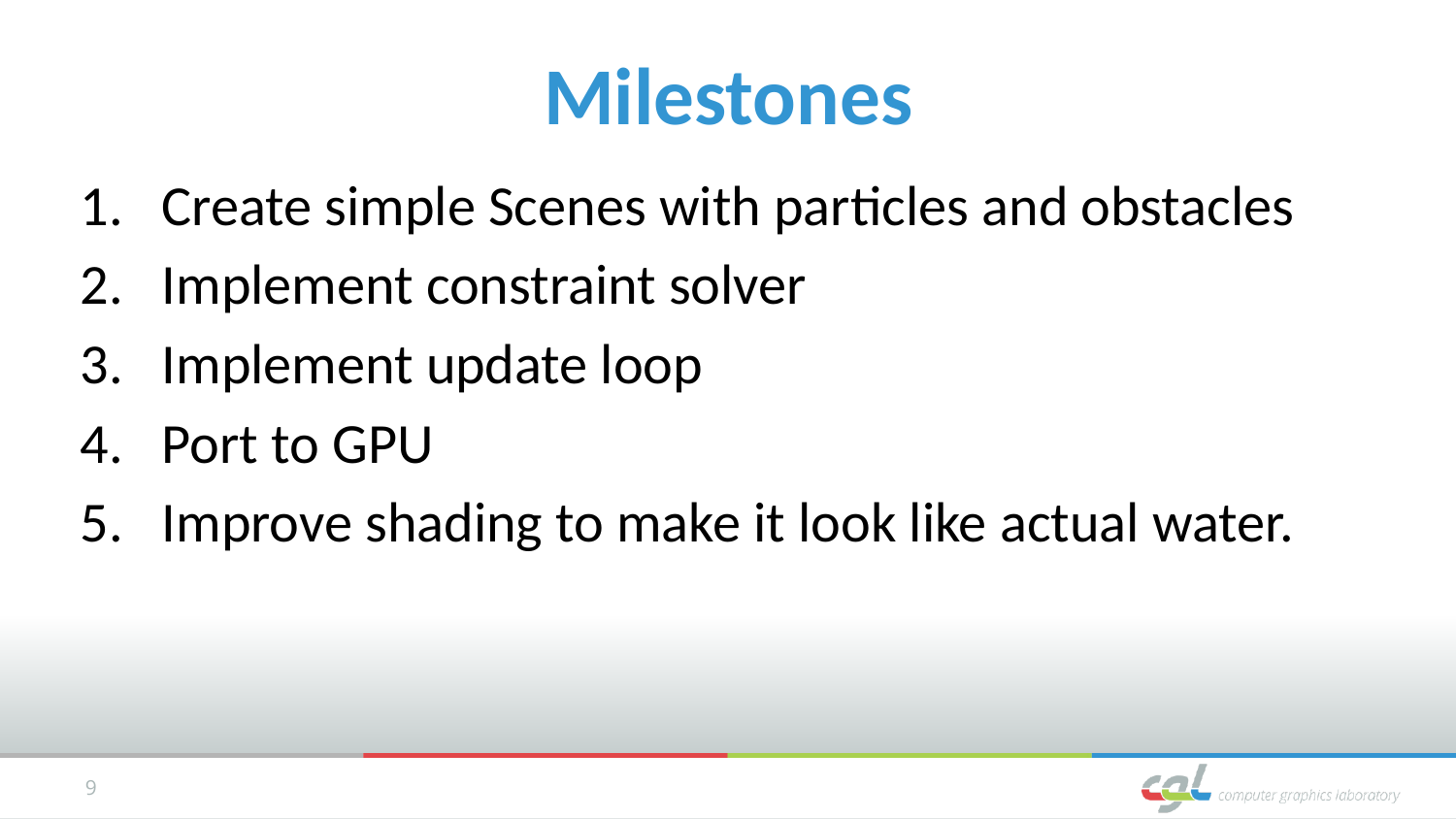

# Milestones
Create simple Scenes with particles and obstacles
Implement constraint solver
Implement update loop
Port to GPU
Improve shading to make it look like actual water.
9